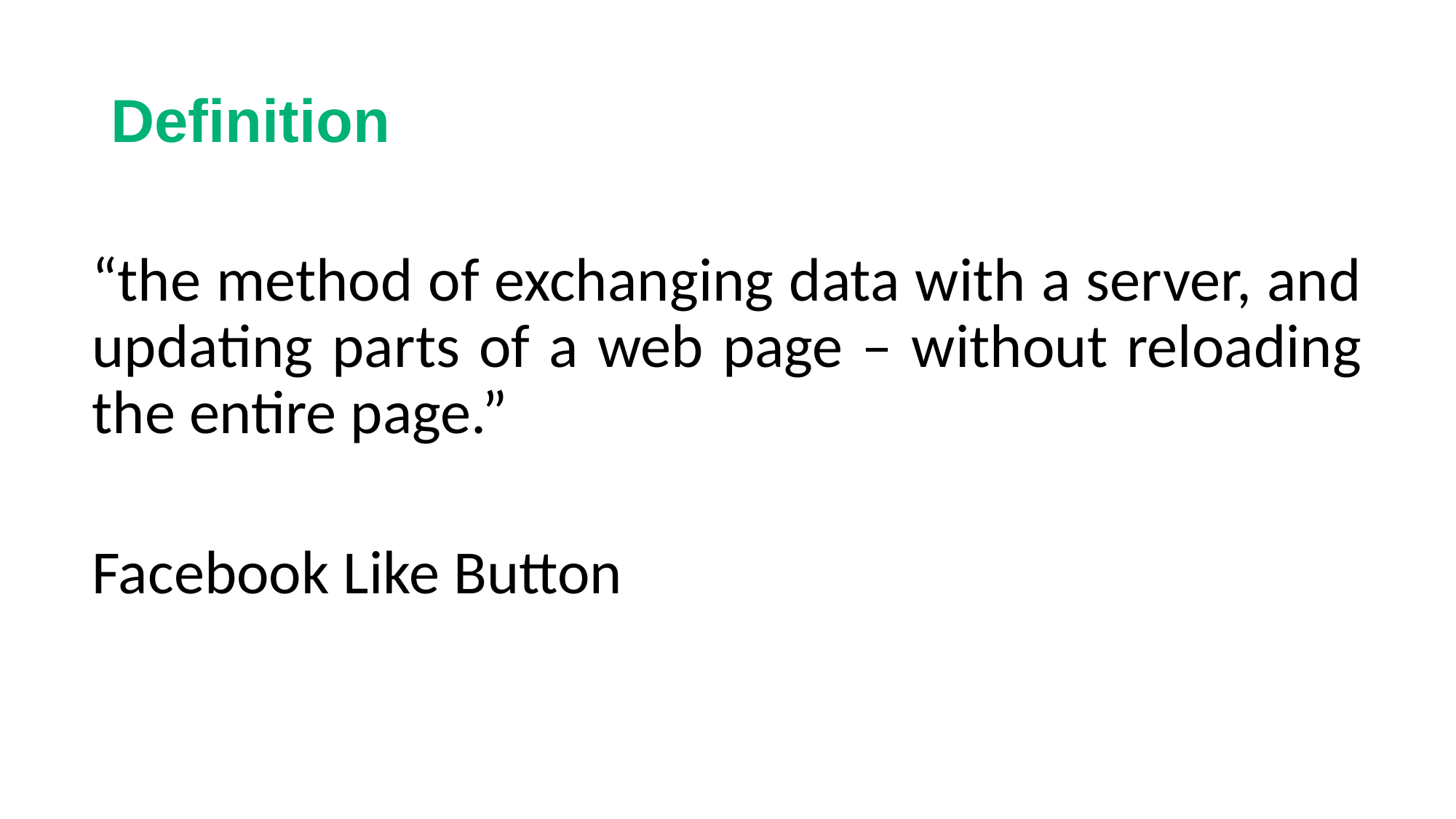

# Definition
“the method of exchanging data with a server, and updating parts of a web page – without reloading the entire page.”

Facebook Like Button